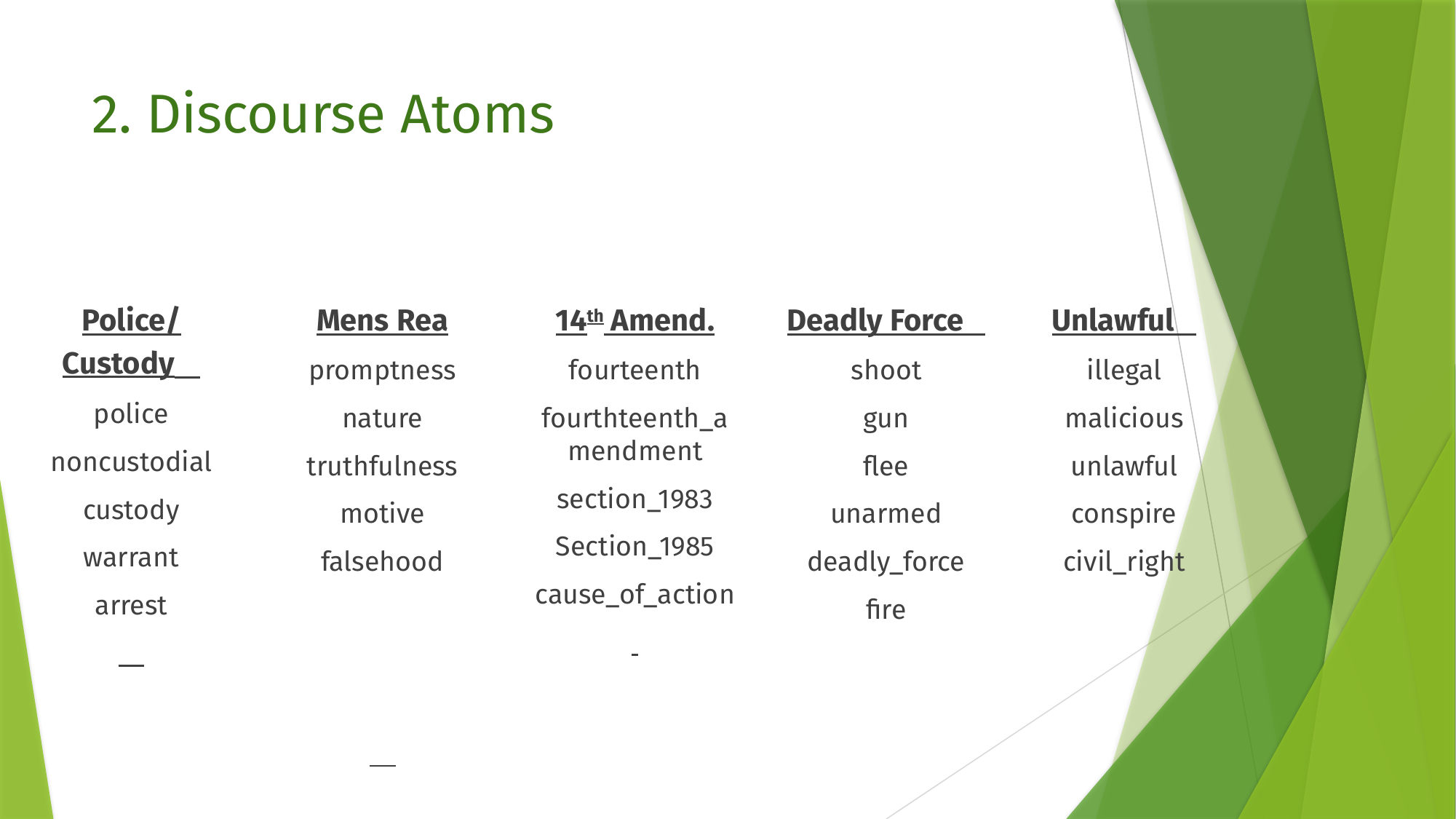

# 2. Discourse Atoms
Police/Custody
police
noncustodial
custody
warrant
arrest

Mens Rea
promptness
nature
truthfulness
motive
falsehood

14th Amend.
fourteenth
fourthteenth_amendment
section_1983
Section_1985
cause_of_action

Deadly Force
shoot
gun
flee
unarmed
deadly_force
fire

Unlawful
illegal
malicious
unlawful
conspire
civil_right